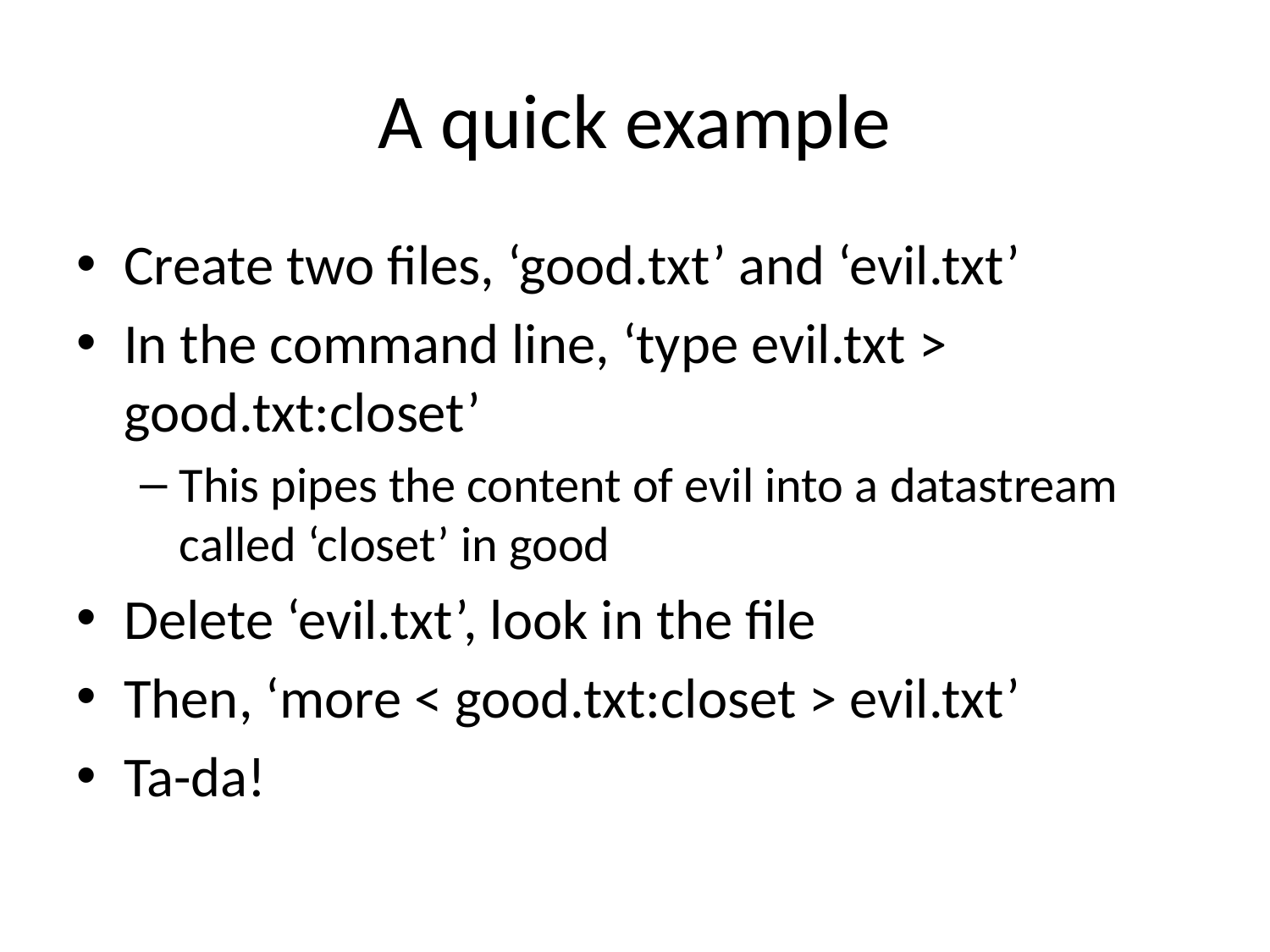

# A quick example
Create two files, ‘good.txt’ and ‘evil.txt’
In the command line, ‘type evil.txt > good.txt:closet’
This pipes the content of evil into a datastream called ‘closet’ in good
Delete ‘evil.txt’, look in the file
Then, ‘more < good.txt:closet > evil.txt’
Ta-da!